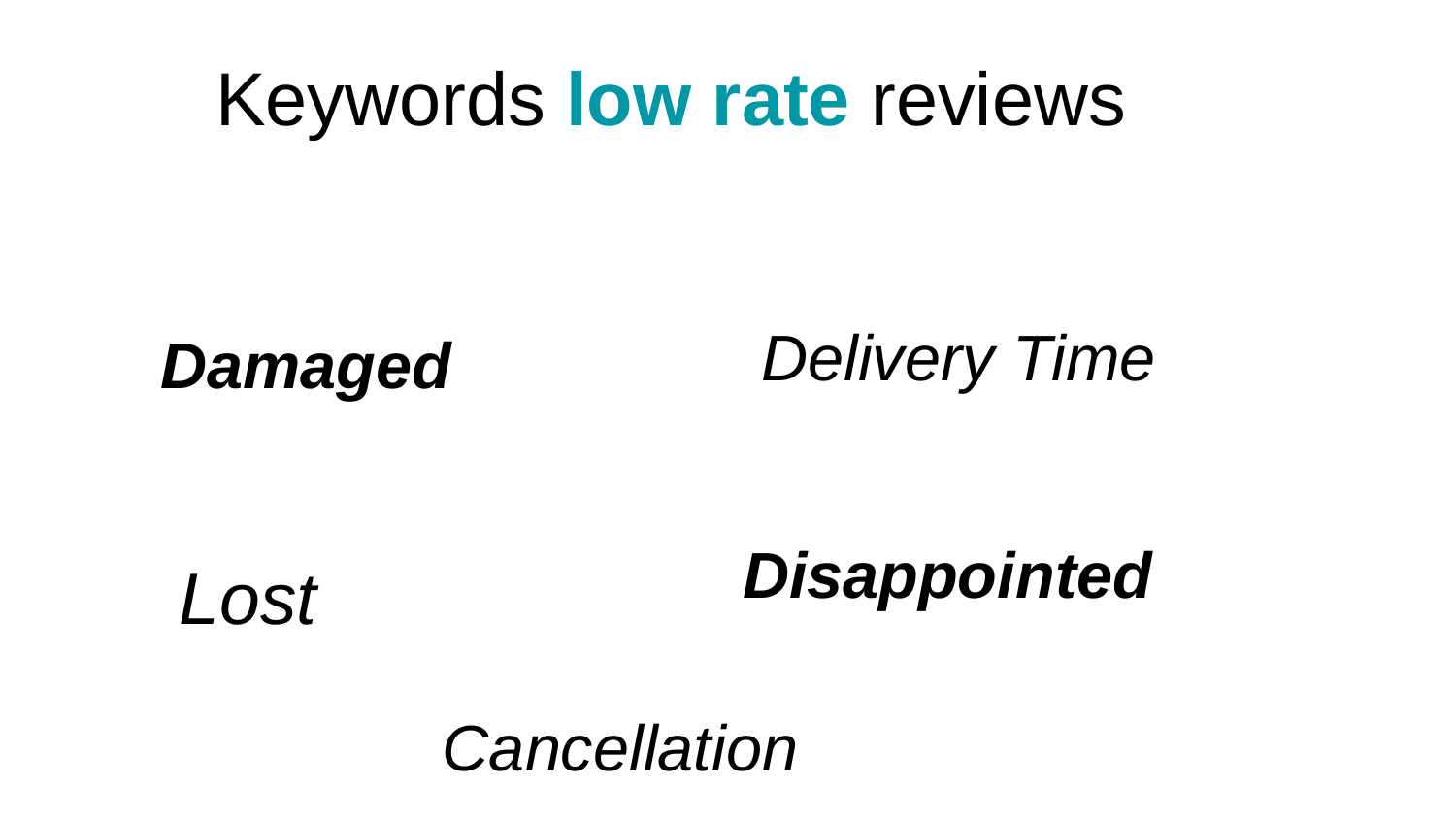

# Keywords low rate reviews
Delivery Time
Damaged
Disappointed
Lost
Cancellation